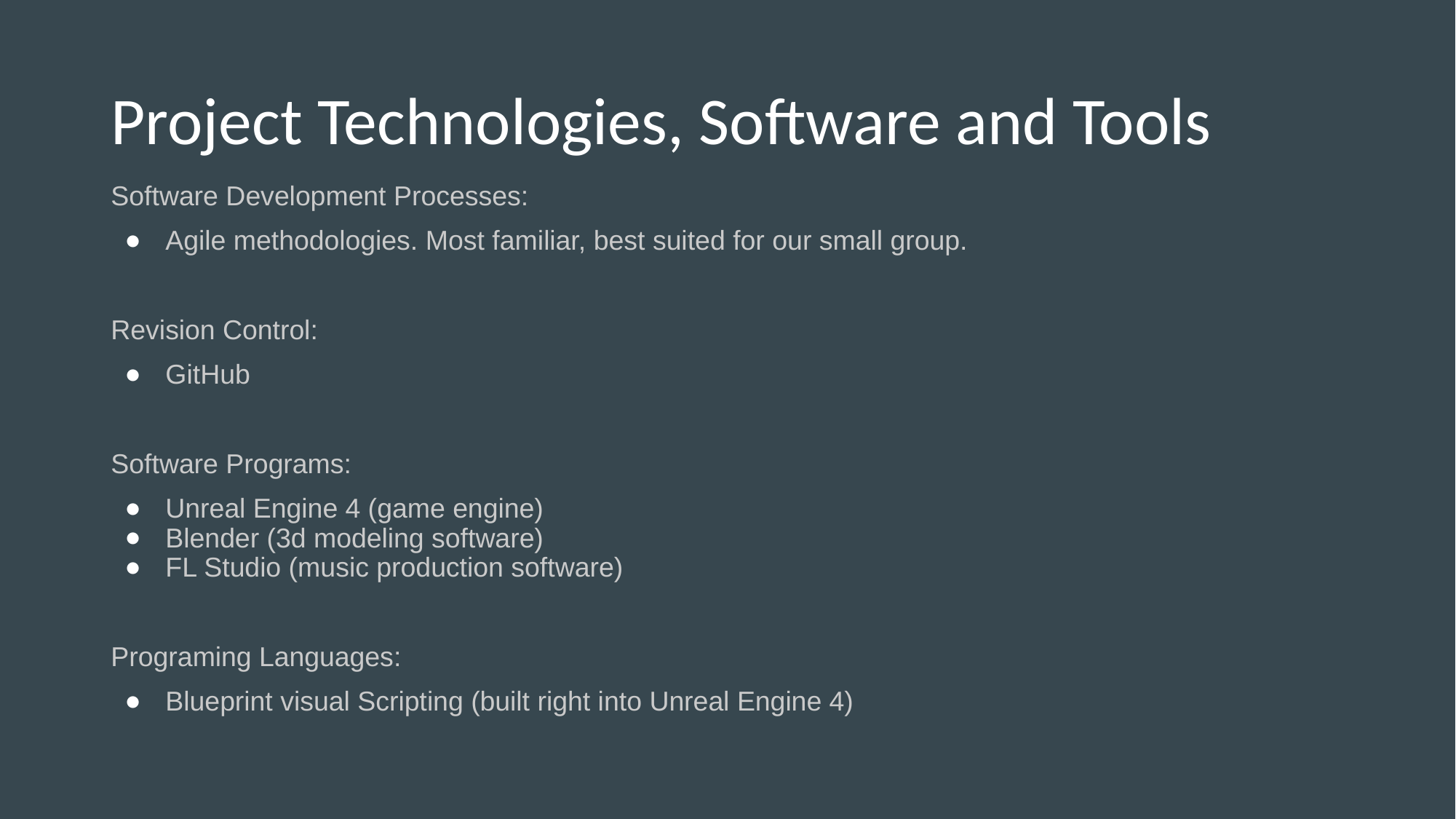

# Project Technologies, Software and Tools
Software Development Processes:
Agile methodologies. Most familiar, best suited for our small group.

Revision Control:
GitHub

Software Programs:
Unreal Engine 4 (game engine)
Blender (3d modeling software)
FL Studio (music production software)

Programing Languages:
Blueprint visual Scripting (built right into Unreal Engine 4)